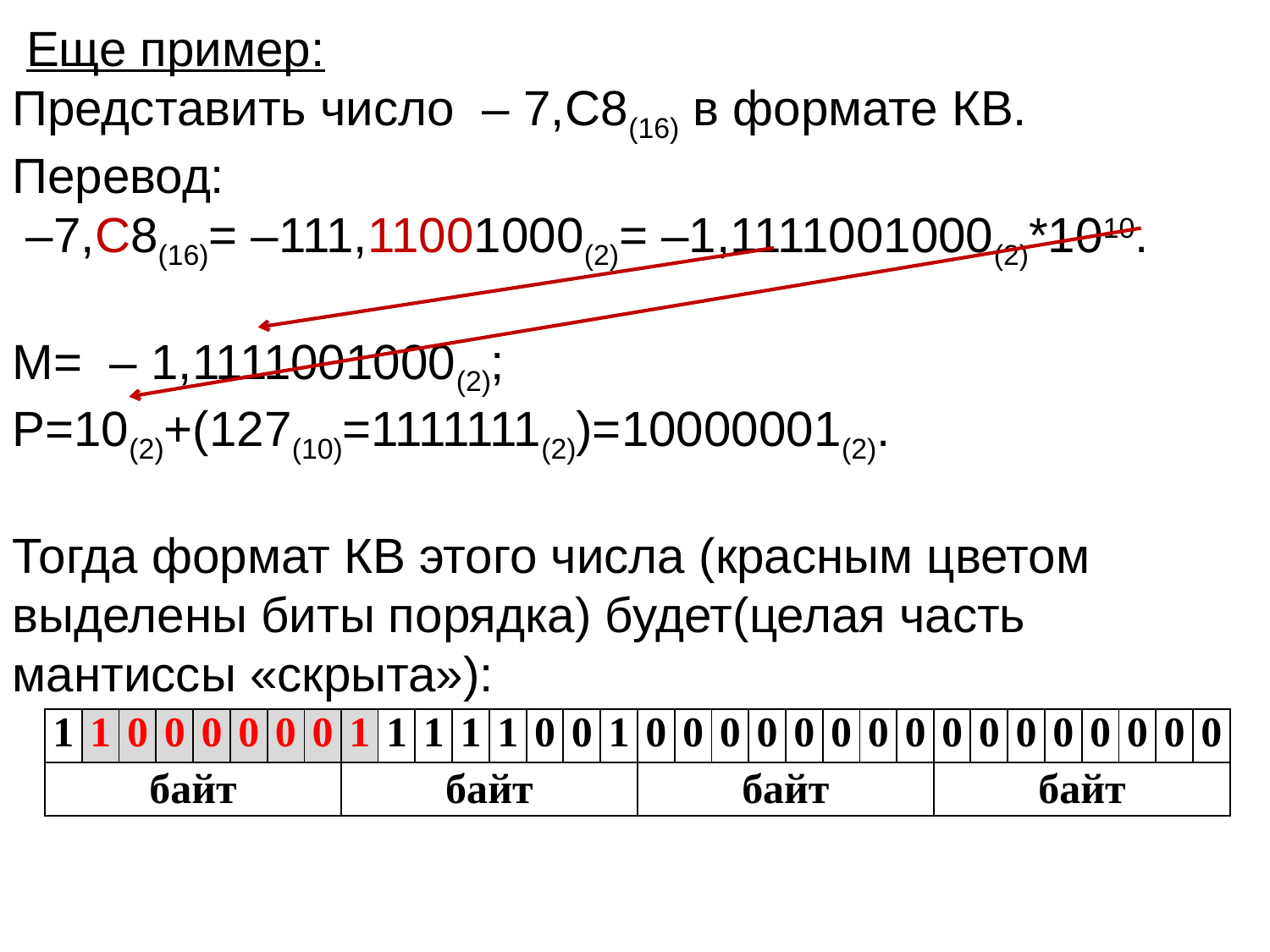

Еще пример:
Представить число  – 7,С8(16) в формате КВ.
Перевод:
 –7,С8(16)= –111,11001000(2)= –1,1111001000(2)*1010.

М=  – 1,1111001000(2);
Р=10(2)+(127(10)=1111111(2))=10000001(2).

Тогда формат КВ этого числа (красным цветом выделены биты порядка) будет(целая часть мантиссы «скрыта»):

| 1 | 1 | 0 | 0 | 0 | 0 | 0 | 0 | 1 | 1 | 1 | 1 | 1 | 0 | 0 | 1 | 0 | 0 | 0 | 0 | 0 | 0 | 0 | 0 | 0 | 0 | 0 | 0 | 0 | 0 | 0 | 0 |
| --- | --- | --- | --- | --- | --- | --- | --- | --- | --- | --- | --- | --- | --- | --- | --- | --- | --- | --- | --- | --- | --- | --- | --- | --- | --- | --- | --- | --- | --- | --- | --- |
| байт |  |  |  |  |  |  |  | байт |  |  |  |  |  |  |  | байт |  |  |  |  |  |  |  | байт |  |  |  |  |  |  |  |